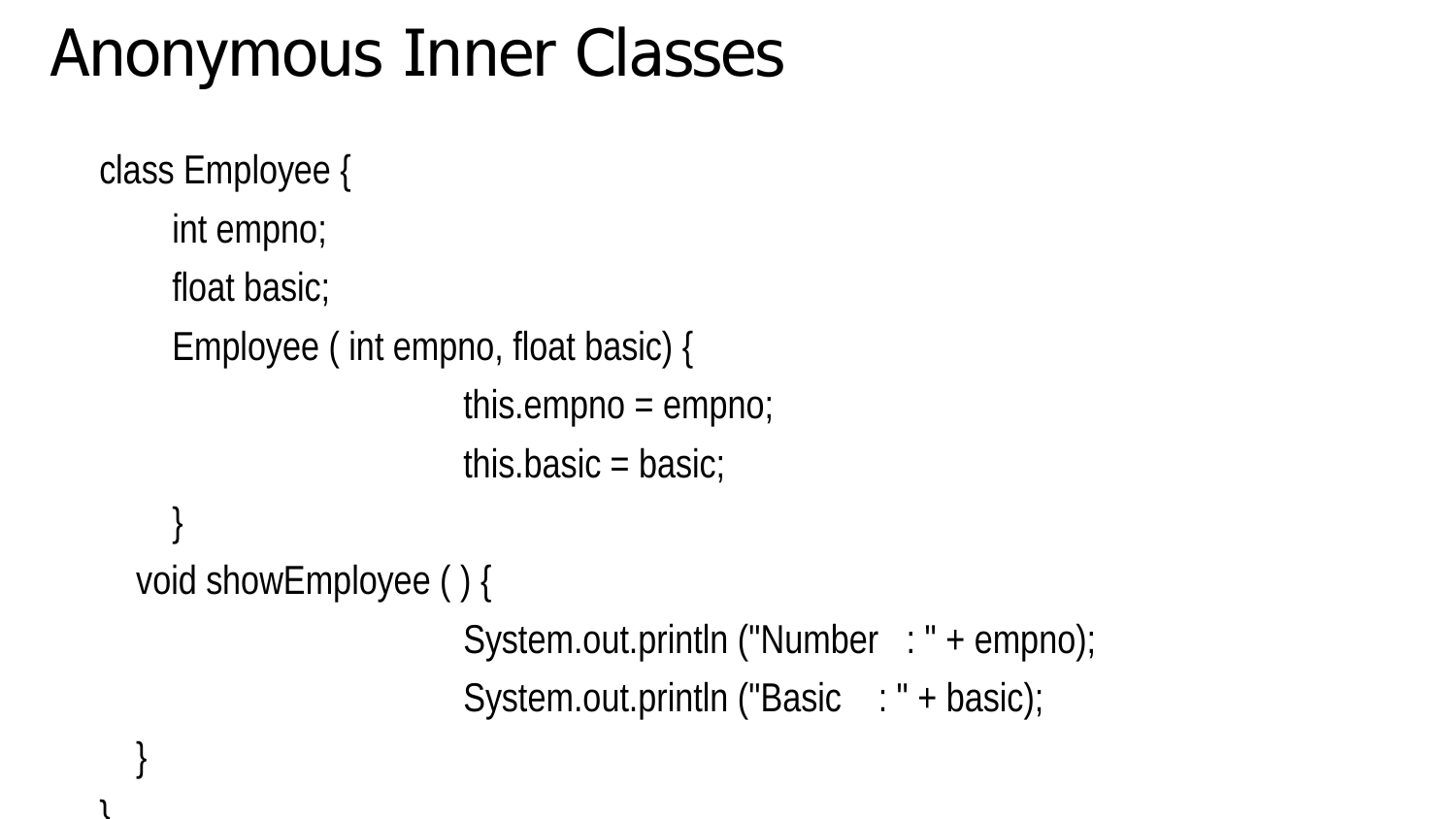

Anonymous Inner Classes
class Employee {
  	int empno;
  	float basic;
    	Employee ( int empno, float basic) {
    			this.empno = empno;
    			this.basic = basic;
    	}
    void showEmployee ( ) {
    			System.out.println ("Number   : " + empno);
    			System.out.println ("Basic    : " + basic);
    }
}